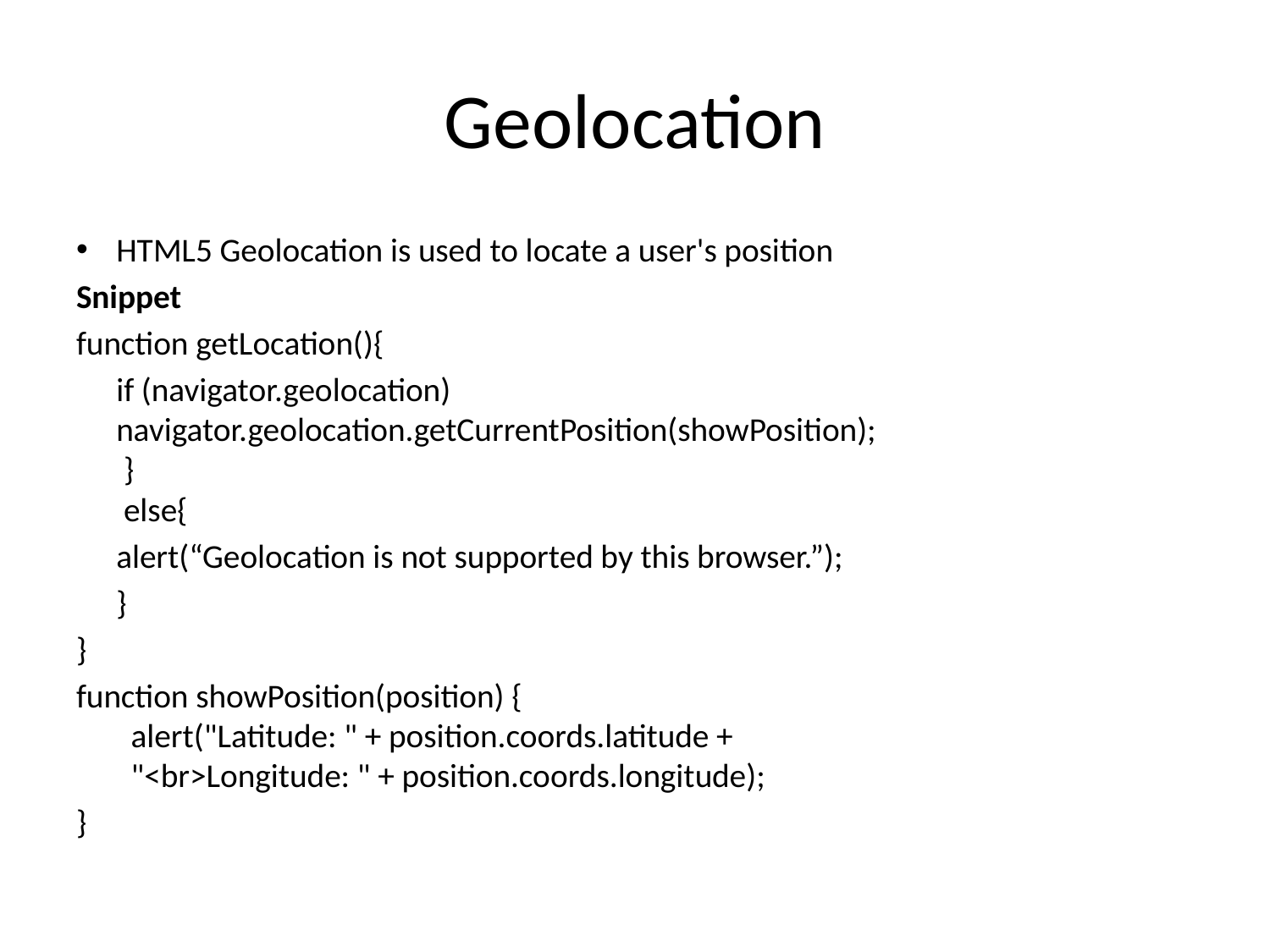

# Geolocation
HTML5 Geolocation is used to locate a user's position
Snippet
function getLocation(){
	if (navigator.geolocation) 	navigator.geolocation.getCurrentPosition(showPosition);
 }
 else{
		alert(“Geolocation is not supported by this browser.”);
	}
}
function showPosition(position) {
  alert("Latitude: " + position.coords.latitude + 
  "<br>Longitude: " + position.coords.longitude);
}